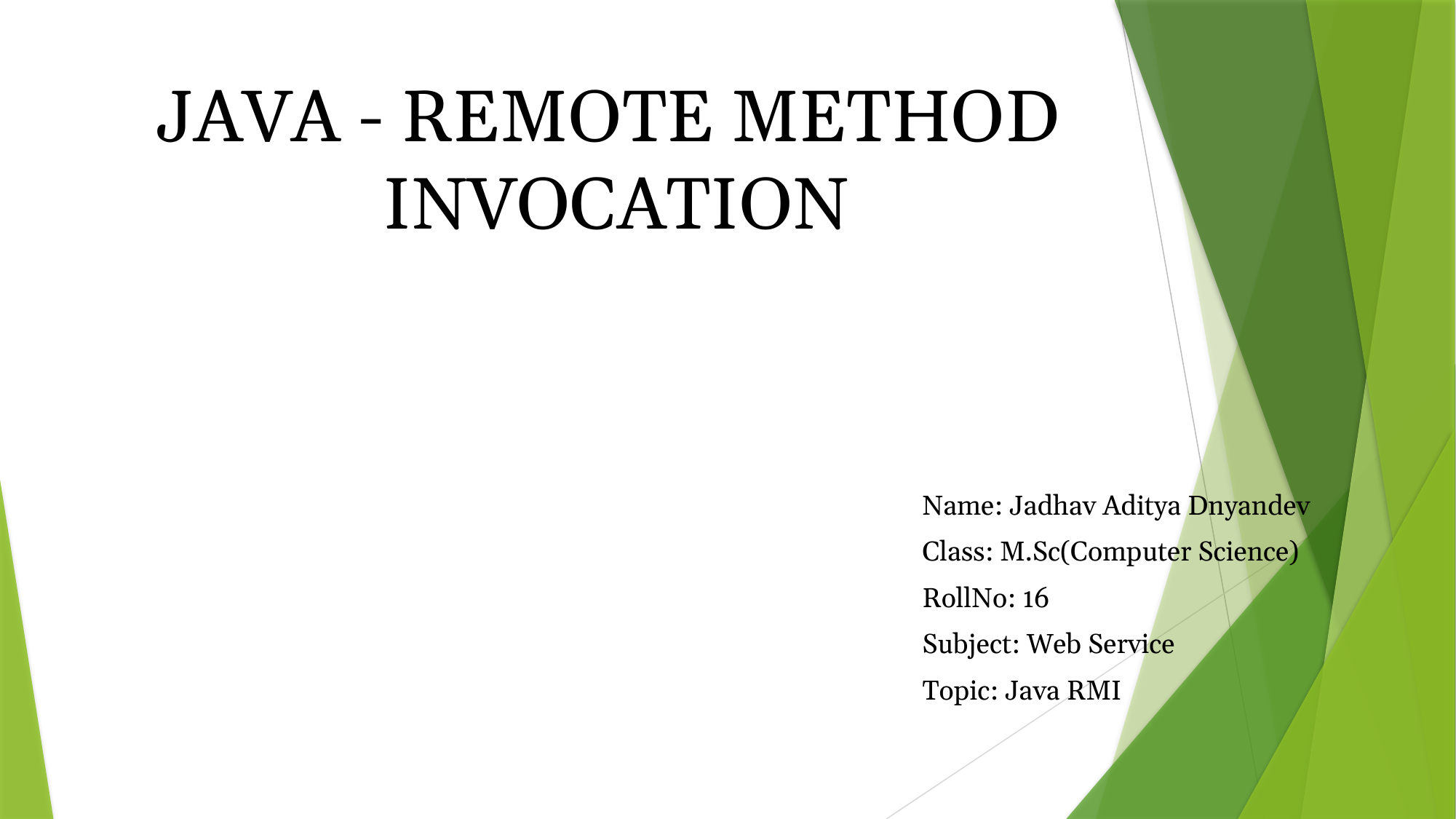

JAVA - REMOTE METHOD                              INVOCATION
Name: Jadhav Aditya Dnyandev
Class: M.Sc(Computer Science)
RollNo: 16
Subject: Web Service
Topic: Java RMI